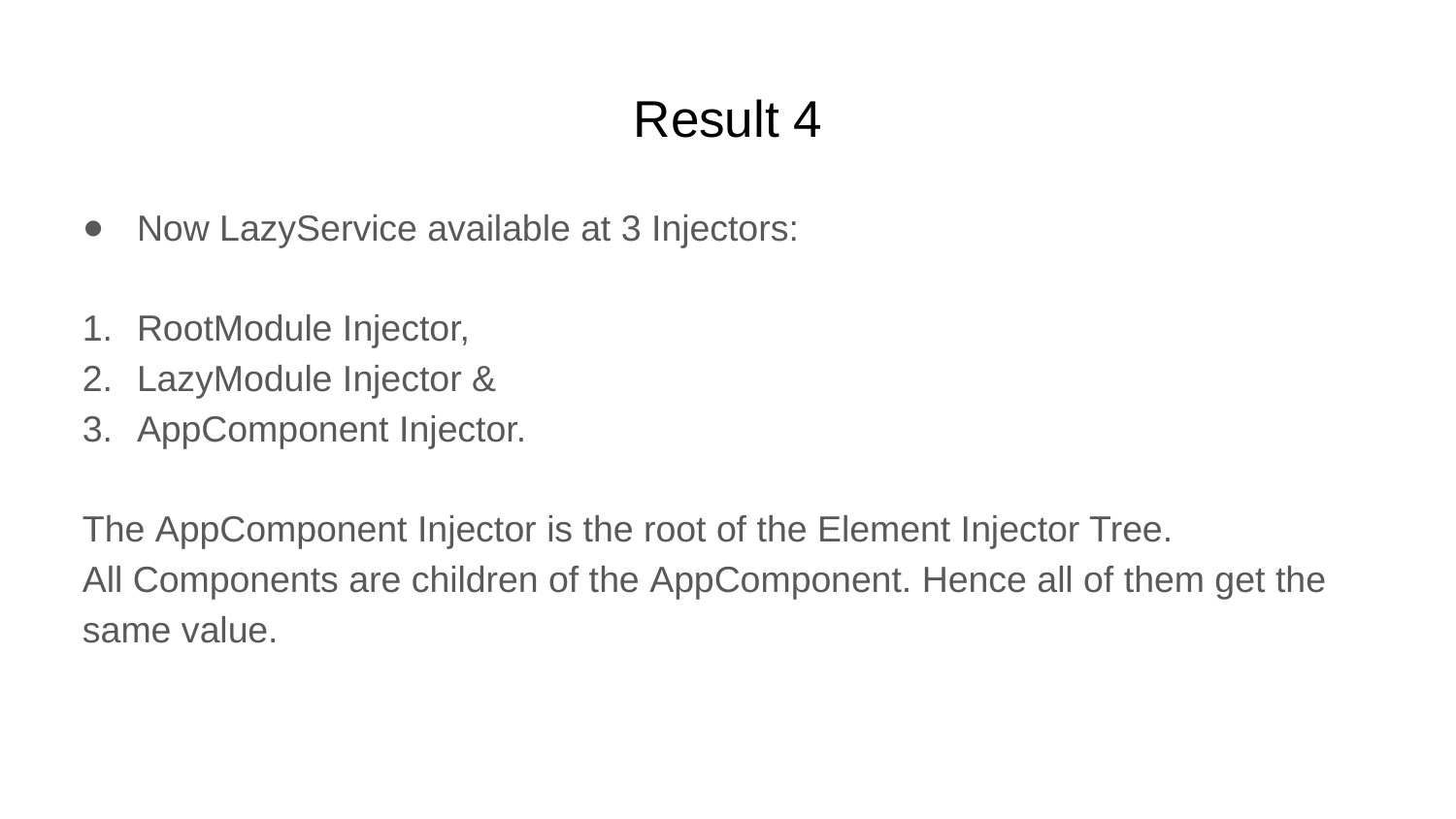

# Result 4
Now LazyService available at 3 Injectors:

RootModule Injector,
LazyModule Injector &
AppComponent Injector.

The AppComponent Injector is the root of the Element Injector Tree.
All Components are children of the AppComponent. Hence all of them get the same value.